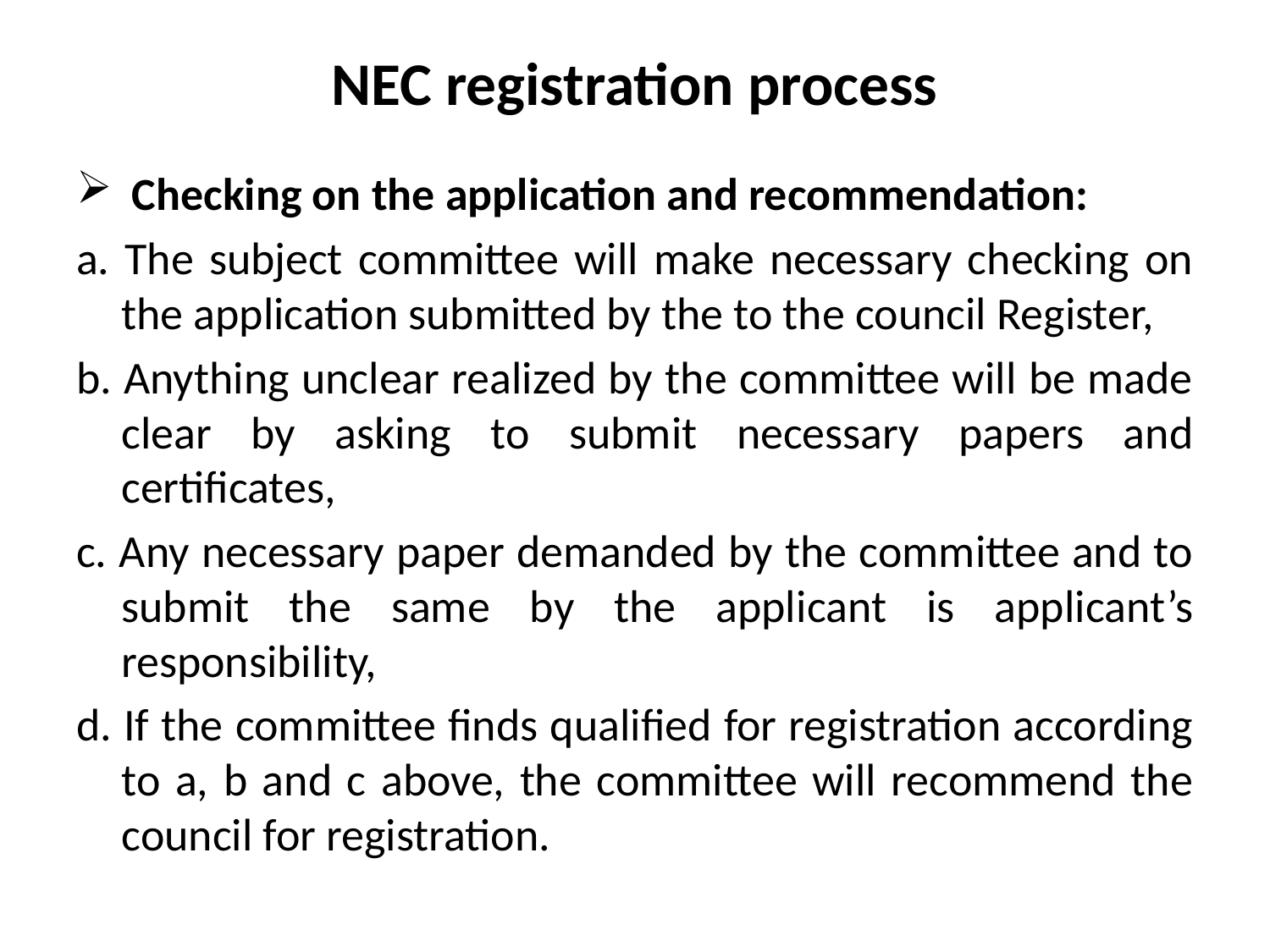

# NEC registration process
 Checking on the application and recommendation:
a. The subject committee will make necessary checking on the application submitted by the to the council Register,
b. Anything unclear realized by the committee will be made clear by asking to submit necessary papers and certificates,
c. Any necessary paper demanded by the committee and to submit the same by the applicant is applicant’s responsibility,
d. If the committee finds qualified for registration according to a, b and c above, the committee will recommend the council for registration.